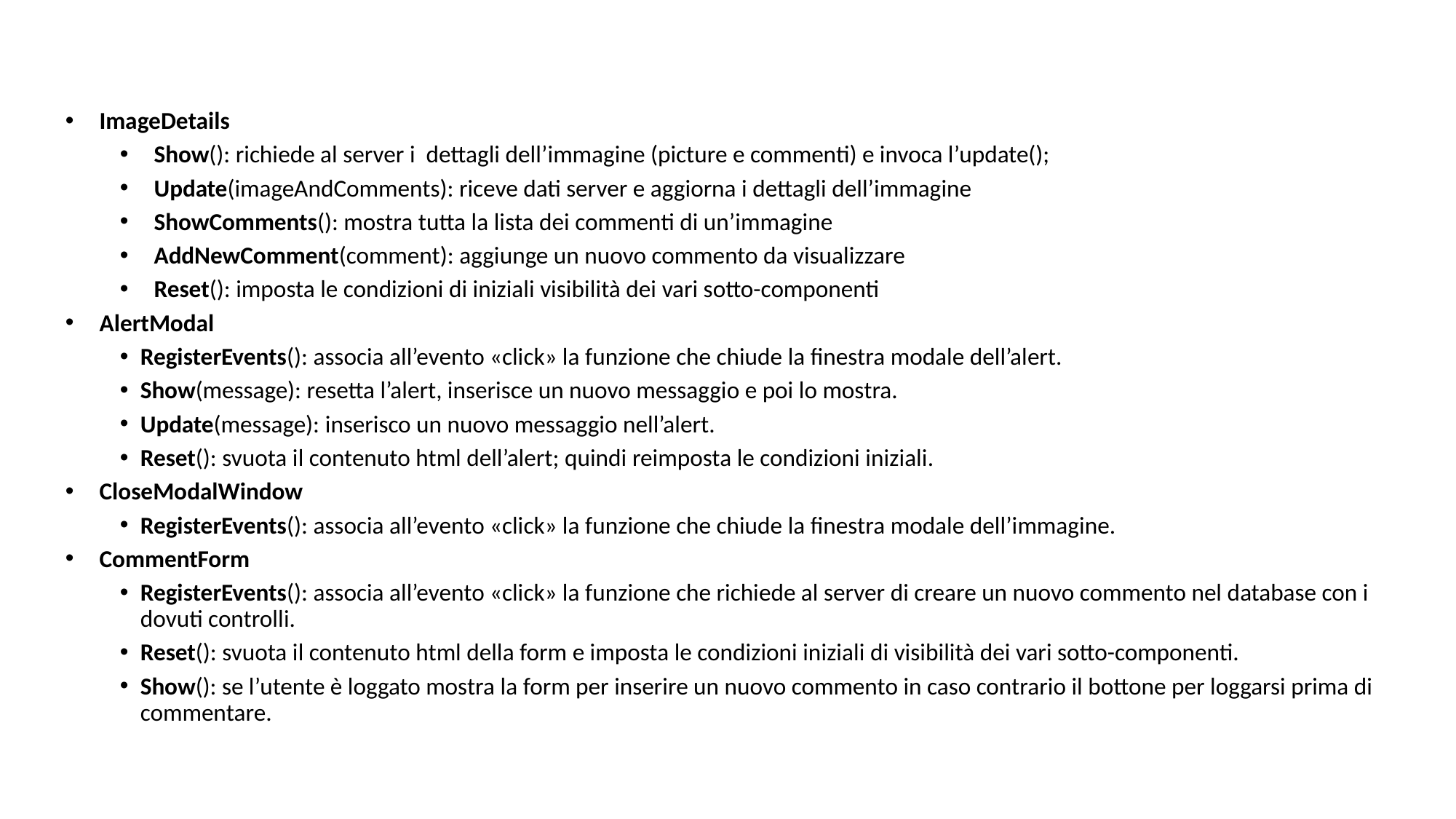

ImageDetails
Show(): richiede al server i  dettagli dell’immagine (picture e commenti) e invoca l’update();
Update(imageAndComments): riceve dati server e aggiorna i dettagli dell’immagine
ShowComments(): mostra tutta la lista dei commenti di un’immagine
AddNewComment(comment): aggiunge un nuovo commento da visualizzare
Reset(): imposta le condizioni di iniziali visibilità dei vari sotto-componenti
AlertModal
RegisterEvents(): associa all’evento «click» la funzione che chiude la finestra modale dell’alert.
Show(message): resetta l’alert, inserisce un nuovo messaggio e poi lo mostra.
Update(message): inserisco un nuovo messaggio nell’alert.
Reset(): svuota il contenuto html dell’alert; quindi reimposta le condizioni iniziali.
CloseModalWindow
RegisterEvents(): associa all’evento «click» la funzione che chiude la finestra modale dell’immagine.
CommentForm
RegisterEvents(): associa all’evento «click» la funzione che richiede al server di creare un nuovo commento nel database con i dovuti controlli.
Reset(): svuota il contenuto html della form e imposta le condizioni iniziali di visibilità dei vari sotto-componenti.
Show(): se l’utente è loggato mostra la form per inserire un nuovo commento in caso contrario il bottone per loggarsi prima di commentare.